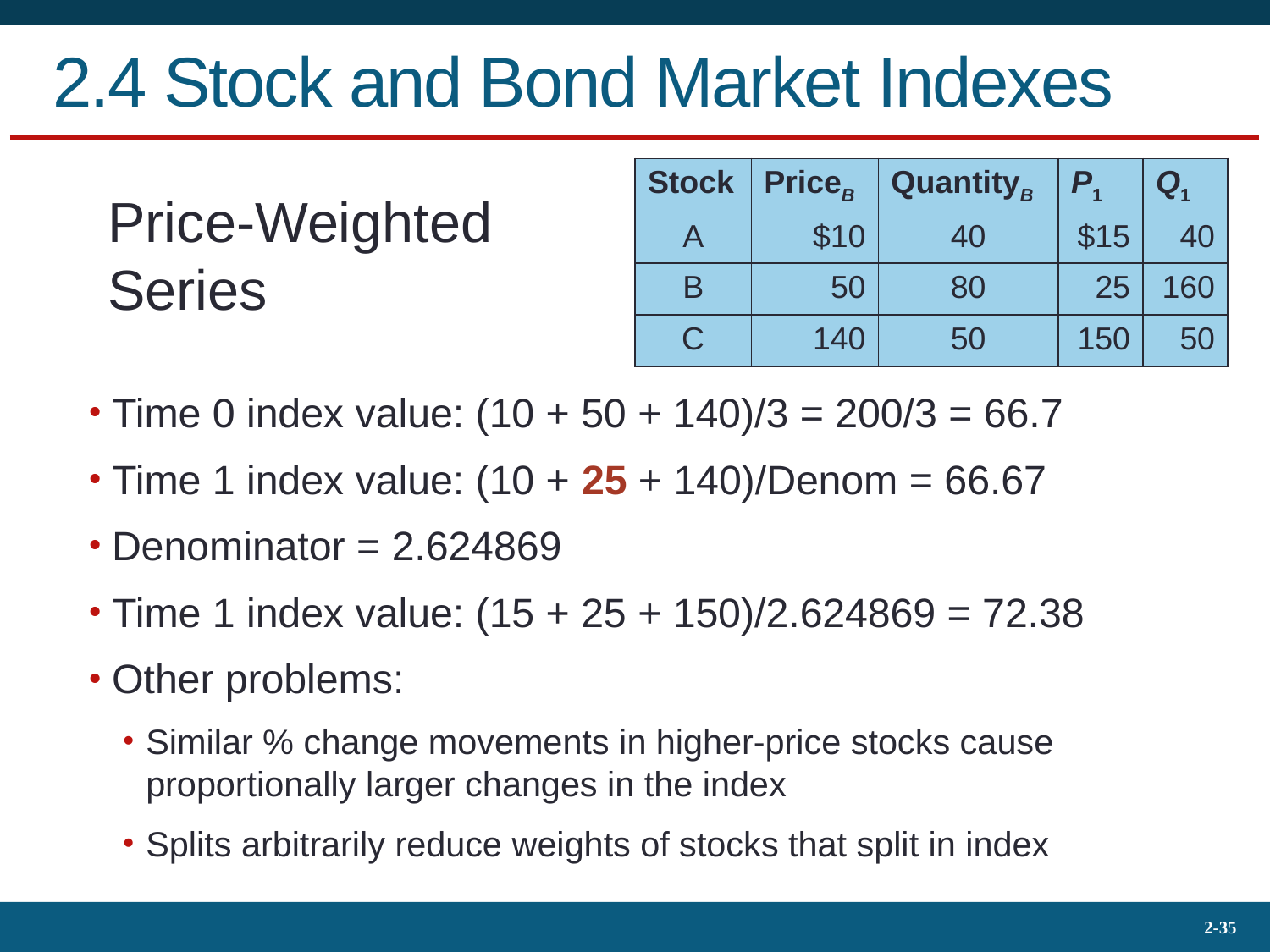

# 2.4 Stock and Bond Market Indexes
| Stock | PriceB | QuantityB | P1 | Q1 |
| --- | --- | --- | --- | --- |
| A | $10 | 40 | $15 | 40 |
| B | 50 | 80 | 25 | 160 |
| C | 140 | 50 | 150 | 50 |
Price-Weighted Series
Time 0 index value: (10 + 50 + 140)/3 = 200/3 = 66.7
Time 1 index value: (10 + 25 + 140)/Denom = 66.67
Denominator = 2.624869
Time 1 index value: (15 + 25 + 150)/2.624869 = 72.38
Other problems:
Similar % change movements in higher-price stocks cause proportionally larger changes in the index
Splits arbitrarily reduce weights of stocks that split in index